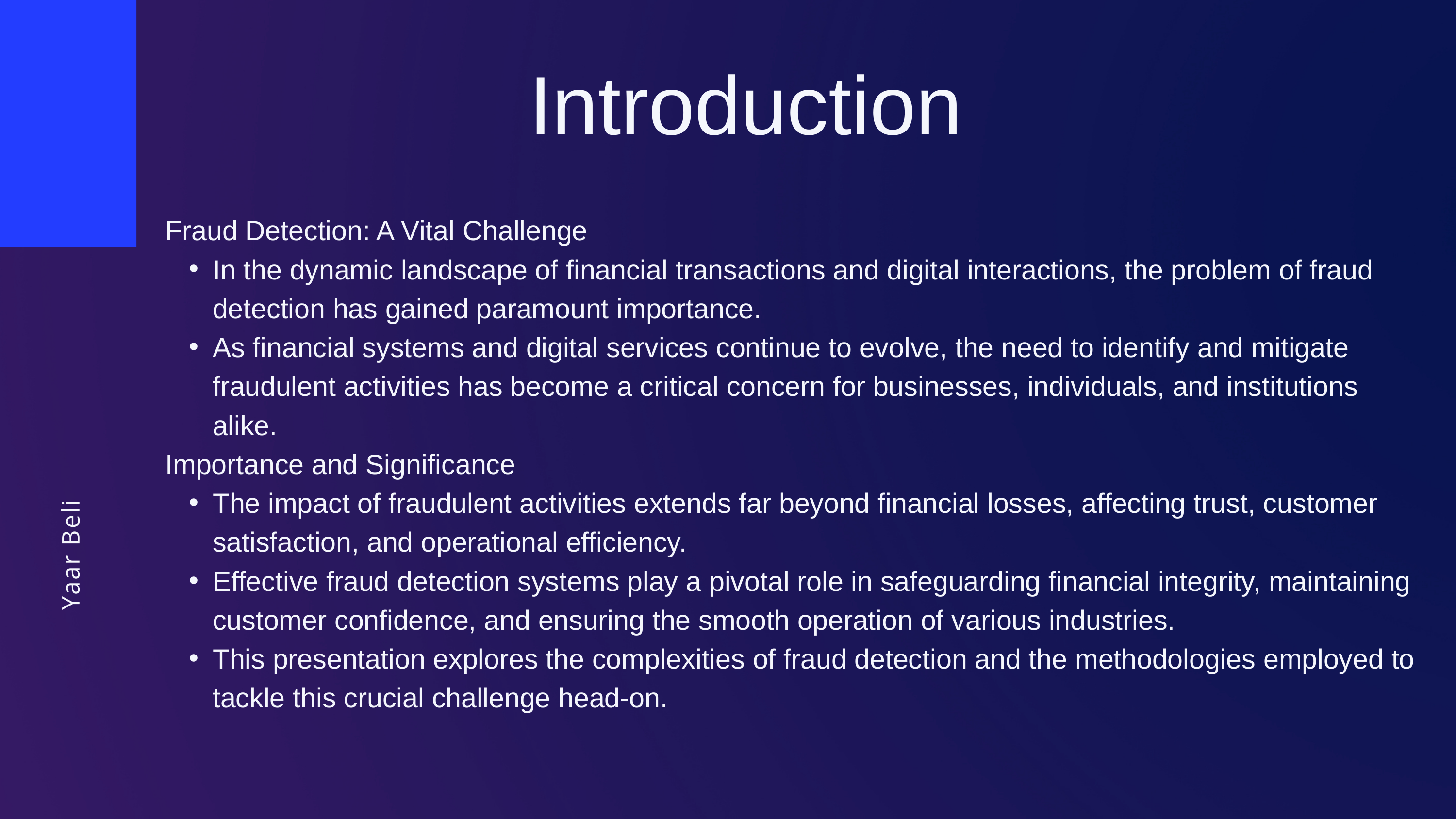

Introduction
Fraud Detection: A Vital Challenge
In the dynamic landscape of financial transactions and digital interactions, the problem of fraud detection has gained paramount importance.
As financial systems and digital services continue to evolve, the need to identify and mitigate fraudulent activities has become a critical concern for businesses, individuals, and institutions alike.
Importance and Significance
The impact of fraudulent activities extends far beyond financial losses, affecting trust, customer satisfaction, and operational efficiency.
Effective fraud detection systems play a pivotal role in safeguarding financial integrity, maintaining customer confidence, and ensuring the smooth operation of various industries.
This presentation explores the complexities of fraud detection and the methodologies employed to tackle this crucial challenge head-on.

Yaar Beli